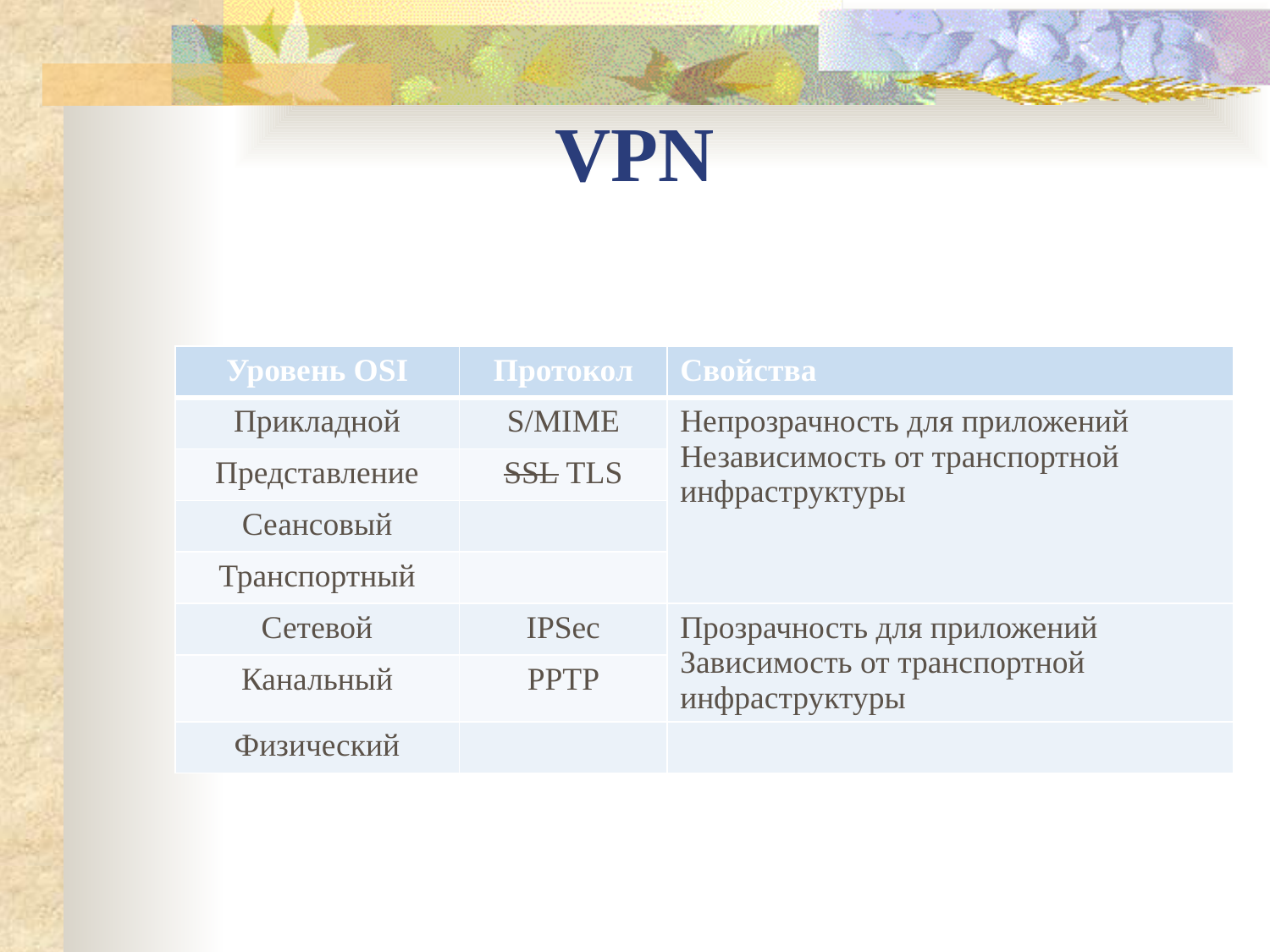

VPN
| Уровень OSI | Протокол | Свойства |
| --- | --- | --- |
| Прикладной | S/MIME | Непрозрачность для приложений Независимость от транспортной инфраструктуры |
| Представление | SSL TLS |  |
| Сеансовый |  |  |
| Транспортный |  |  |
| Сетевой | IPSec | Прозрачность для приложений Зависимость от транспортной инфраструктуры |
| Канальный | PPTP |  |
| Физический |  |  |